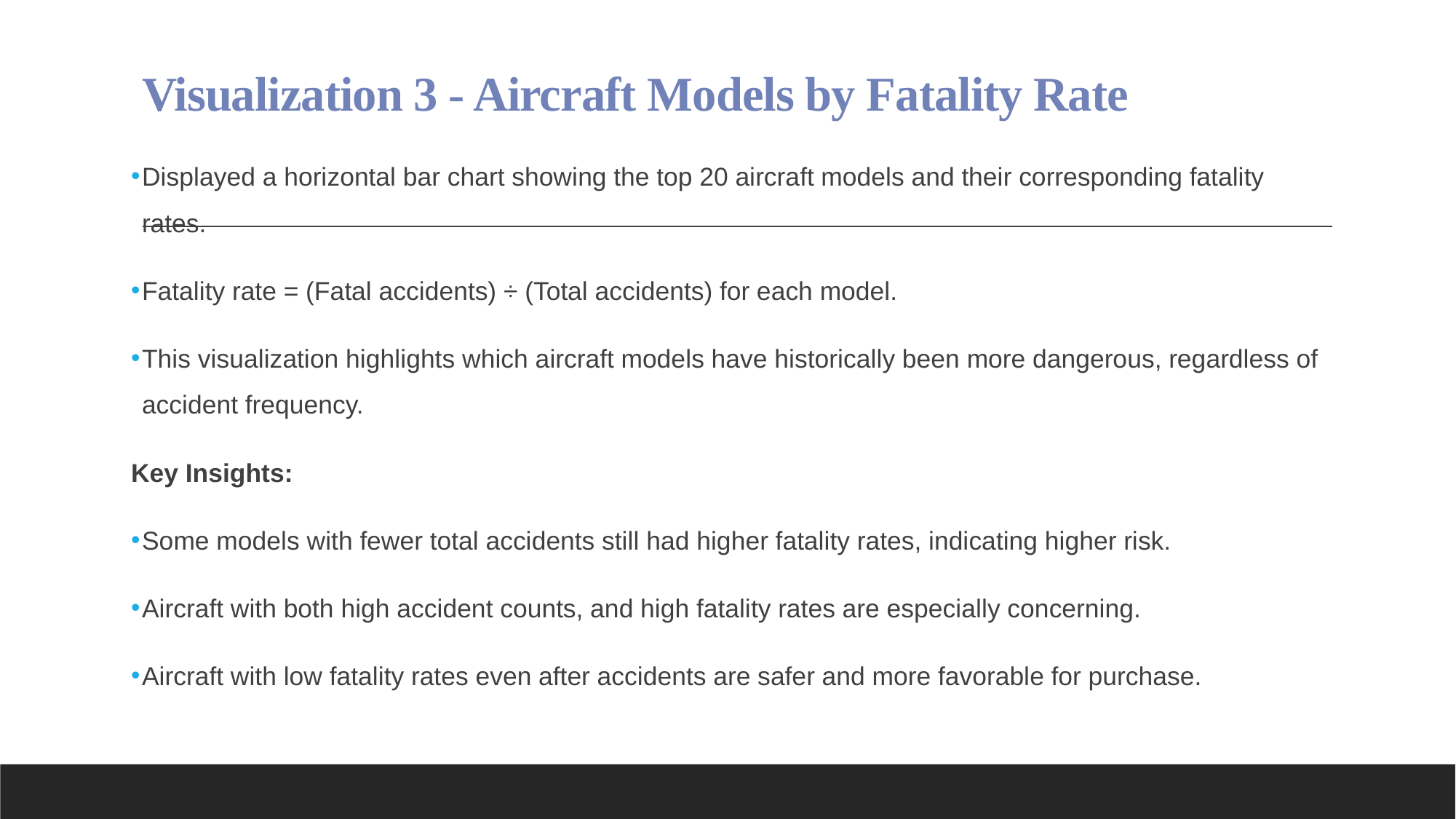

# Visualization 3 - Aircraft Models by Fatality Rate
Displayed a horizontal bar chart showing the top 20 aircraft models and their corresponding fatality rates.
Fatality rate = (Fatal accidents) ÷ (Total accidents) for each model.
This visualization highlights which aircraft models have historically been more dangerous, regardless of accident frequency.
Key Insights:
Some models with fewer total accidents still had higher fatality rates, indicating higher risk.
Aircraft with both high accident counts, and high fatality rates are especially concerning.
Aircraft with low fatality rates even after accidents are safer and more favorable for purchase.